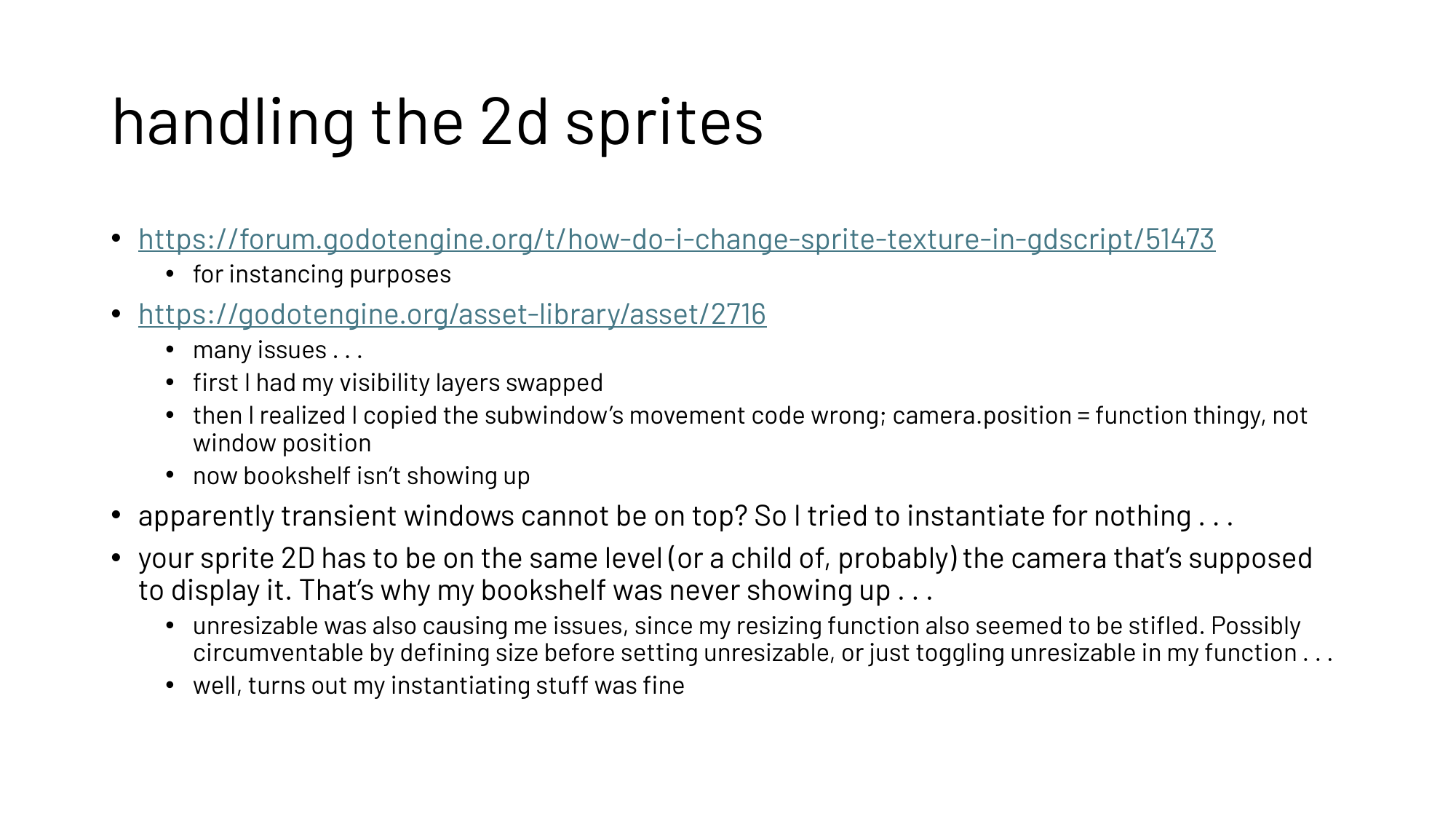

# handling the 2d sprites
https://forum.godotengine.org/t/how-do-i-change-sprite-texture-in-gdscript/51473
for instancing purposes
https://godotengine.org/asset-library/asset/2716
many issues . . .
first I had my visibility layers swapped
then I realized I copied the subwindow’s movement code wrong; camera.position = function thingy, not window position
now bookshelf isn’t showing up
apparently transient windows cannot be on top? So I tried to instantiate for nothing . . .
your sprite 2D has to be on the same level (or a child of, probably) the camera that’s supposed to display it. That’s why my bookshelf was never showing up . . .
unresizable was also causing me issues, since my resizing function also seemed to be stifled. Possibly circumventable by defining size before setting unresizable, or just toggling unresizable in my function . . .
well, turns out my instantiating stuff was fine